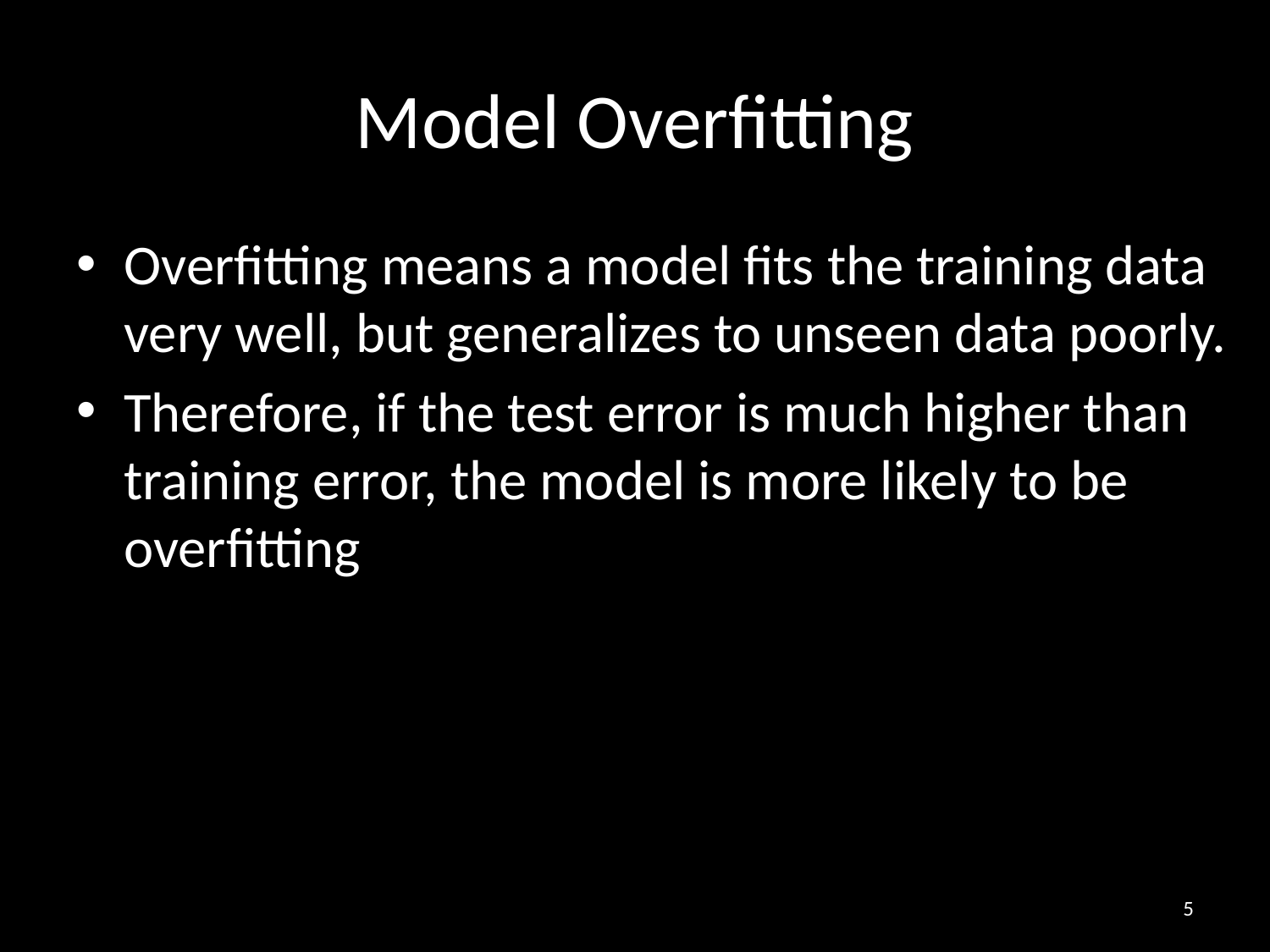

# Model Overfitting
Overfitting means a model fits the training data very well, but generalizes to unseen data poorly.
Therefore, if the test error is much higher than training error, the model is more likely to be overfitting

5